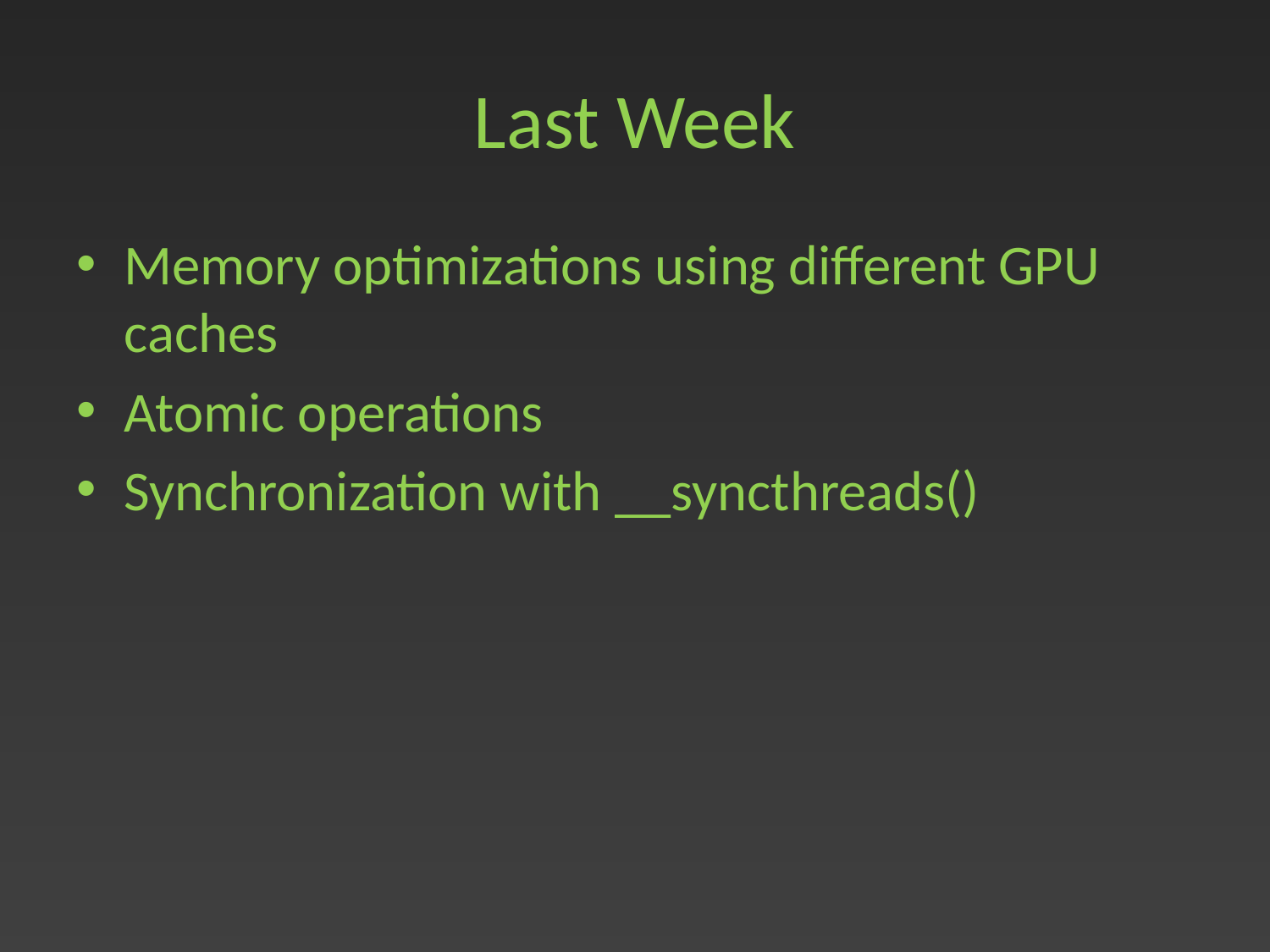

# Last Week
Memory optimizations using different GPU caches
Atomic operations
Synchronization with __syncthreads()